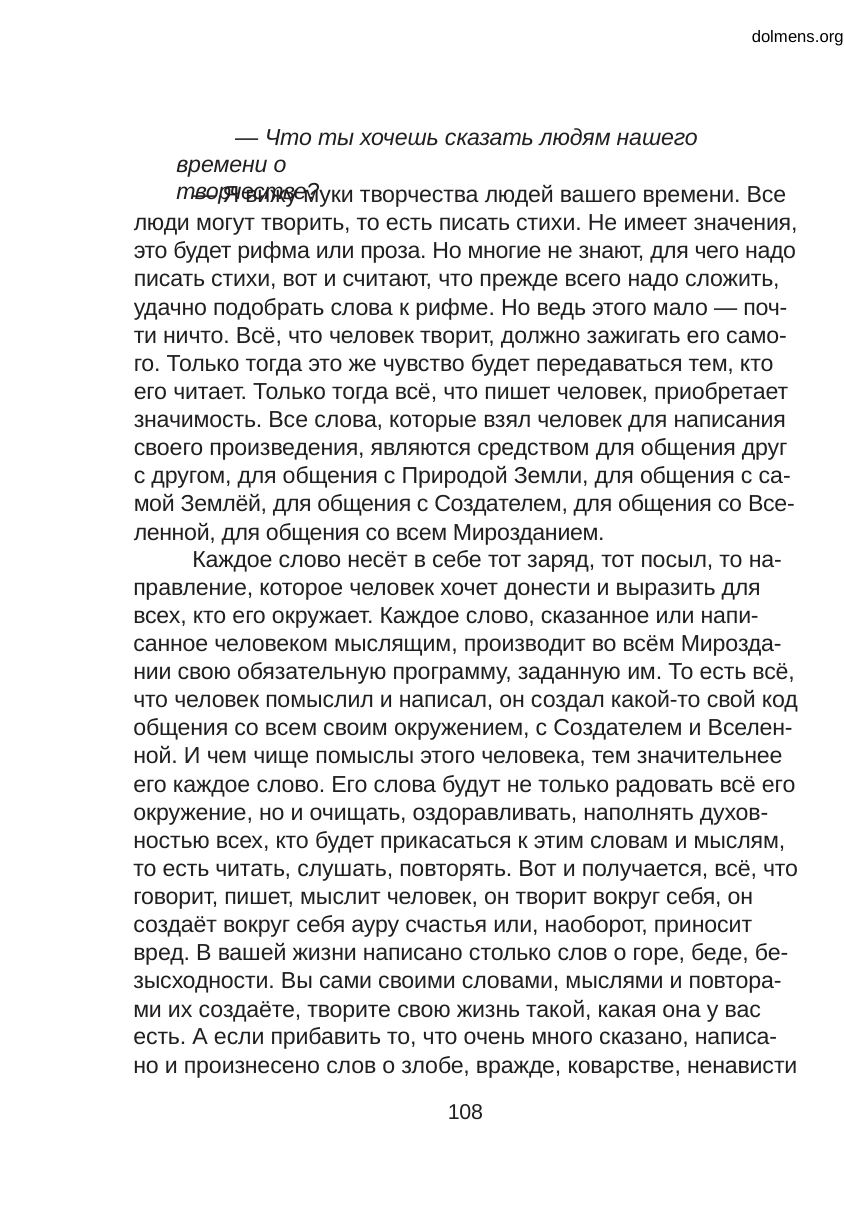

dolmens.org

— Что ты хочешь сказать людям нашего времени о
творчестве?

— Я вижу муки творчества людей вашего времени. Все
люди могут творить, то есть писать стихи. Не имеет значения,
это будет рифма или проза. Но многие не знают, для чего надо
писать стихи, вот и считают, что прежде всего надо сложить,
удачно подобрать слова к рифме. Но ведь этого мало — поч-
ти ничто. Всё, что человек творит, должно зажигать его само-
го. Только тогда это же чувство будет передаваться тем, кто
его читает. Только тогда всё, что пишет человек, приобретает
значимость. Все слова, которые взял человек для написания
своего произведения, являются средством для общения друг
с другом, для общения с Природой Земли, для общения с са-
мой Землёй, для общения с Создателем, для общения со Все-
ленной, для общения со всем Мирозданием.

Каждое слово несёт в себе тот заряд, тот посыл, то на-
правление, которое человек хочет донести и выразить для
всех, кто его окружает. Каждое слово, сказанное или напи-
санное человеком мыслящим, производит во всём Мирозда-
нии свою обязательную программу, заданную им. То есть всё,
что человек помыслил и написал, он создал какой-то свой код
общения со всем своим окружением, с Создателем и Вселен-
ной. И чем чище помыслы этого человека, тем значительнее
его каждое слово. Его слова будут не только радовать всё его
окружение, но и очищать, оздоравливать, наполнять духов-
ностью всех, кто будет прикасаться к этим словам и мыслям,
то есть читать, слушать, повторять. Вот и получается, всё, что
говорит, пишет, мыслит человек, он творит вокруг себя, он
создаёт вокруг себя ауру счастья или, наоборот, приносит
вред. В вашей жизни написано столько слов о горе, беде, бе-
зысходности. Вы сами своими словами, мыслями и повтора-
ми их создаёте, творите свою жизнь такой, какая она у вас
есть. А если прибавить то, что очень много сказано, написа-
но и произнесено слов о злобе, вражде, коварстве, ненависти

108